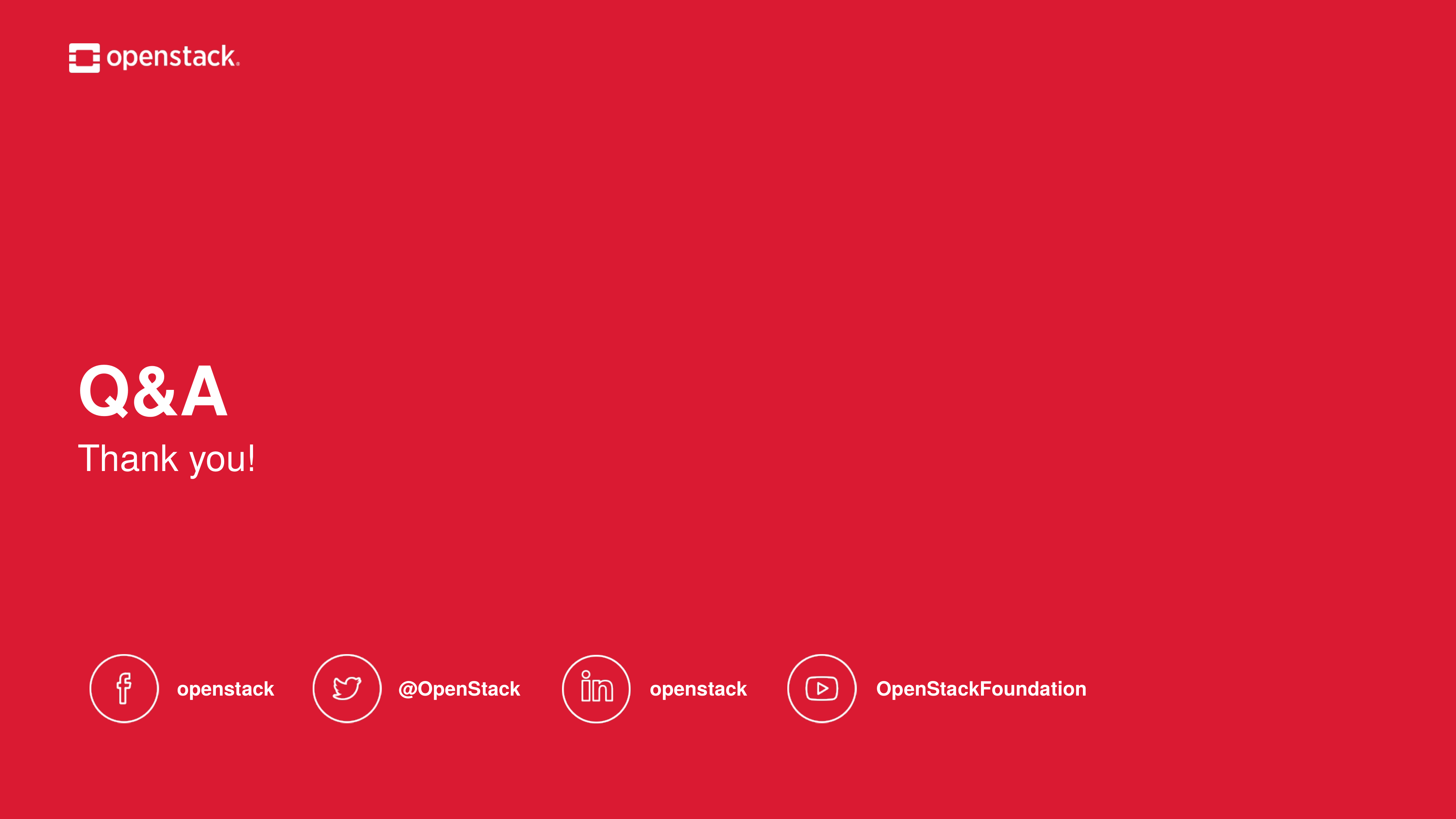

# Q&A
Thank you!
openstack
openstack
OpenStackFoundation